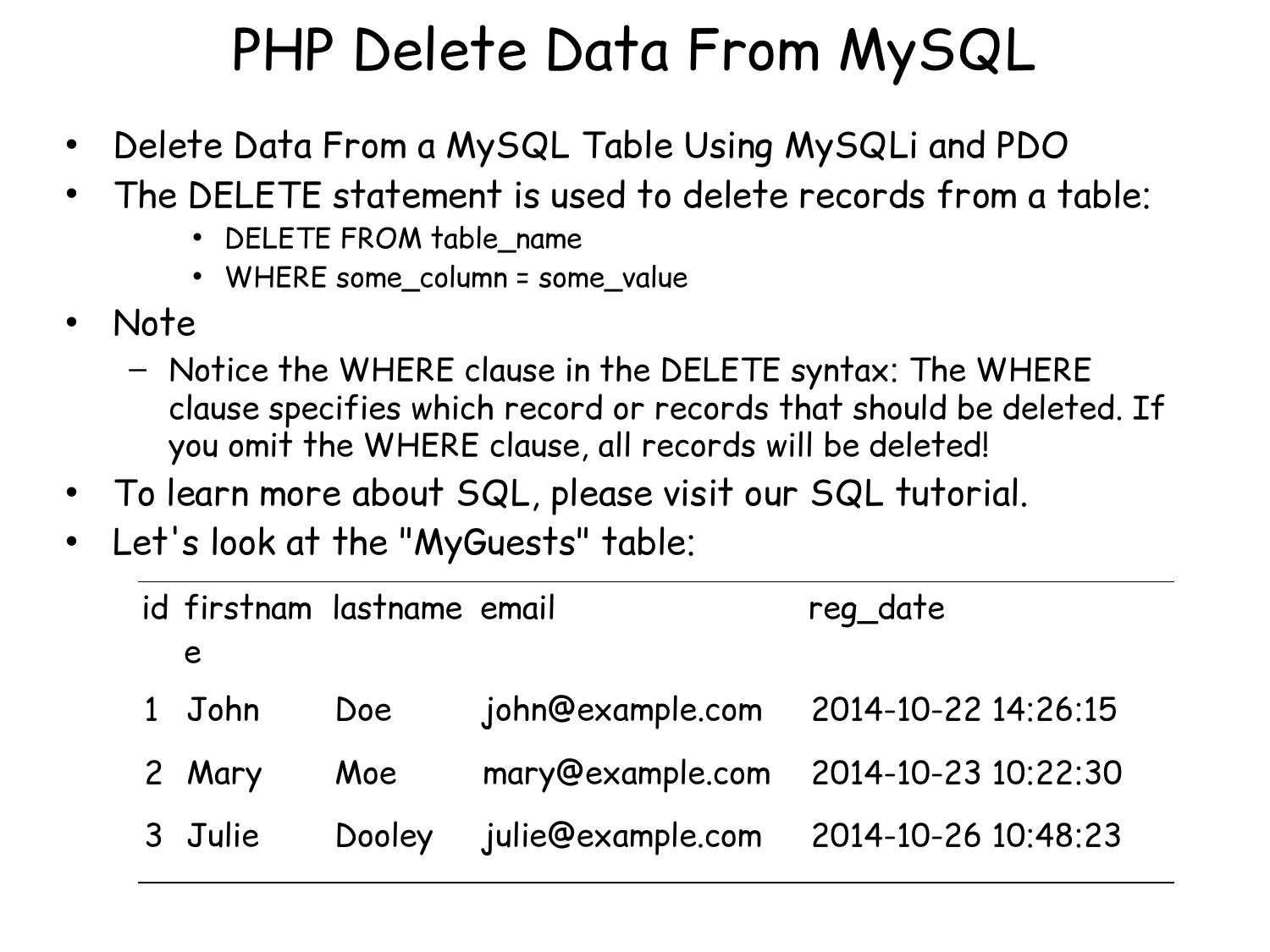

# PHP Delete Data From MySQL
Delete Data From a MySQL Table Using MySQLi and PDO
The DELETE statement is used to delete records from a table:
DELETE FROM table_name
WHERE some_column = some_value
Note
Notice the WHERE clause in the DELETE syntax: The WHERE clause specifies which record or records that should be deleted. If you omit the WHERE clause, all records will be deleted!
To learn more about SQL, please visit our SQL tutorial.
Let's look at the "MyGuests" table:

| id | firstname | lastname | email | reg\_date |
| --- | --- | --- | --- | --- |
| 1 | John | Doe | john@example.com | 2014-10-22 14:26:15 |
| 2 | Mary | Moe | mary@example.com | 2014-10-23 10:22:30 |
| 3 | Julie | Dooley | julie@example.com | 2014-10-26 10:48:23 |
37